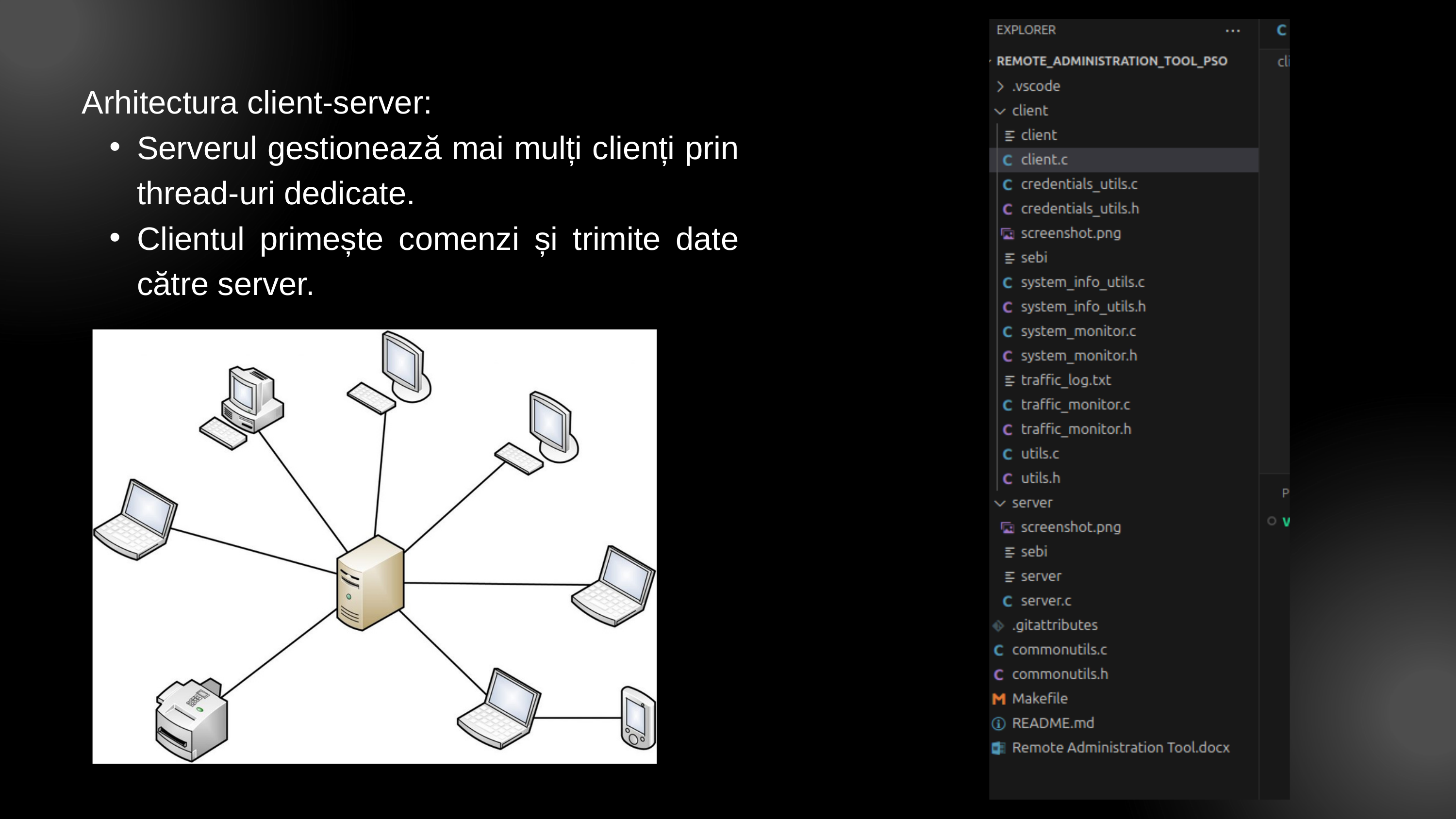

Arhitectura client-server:
Serverul gestionează mai mulți clienți prin thread-uri dedicate.
Clientul primește comenzi și trimite date către server.